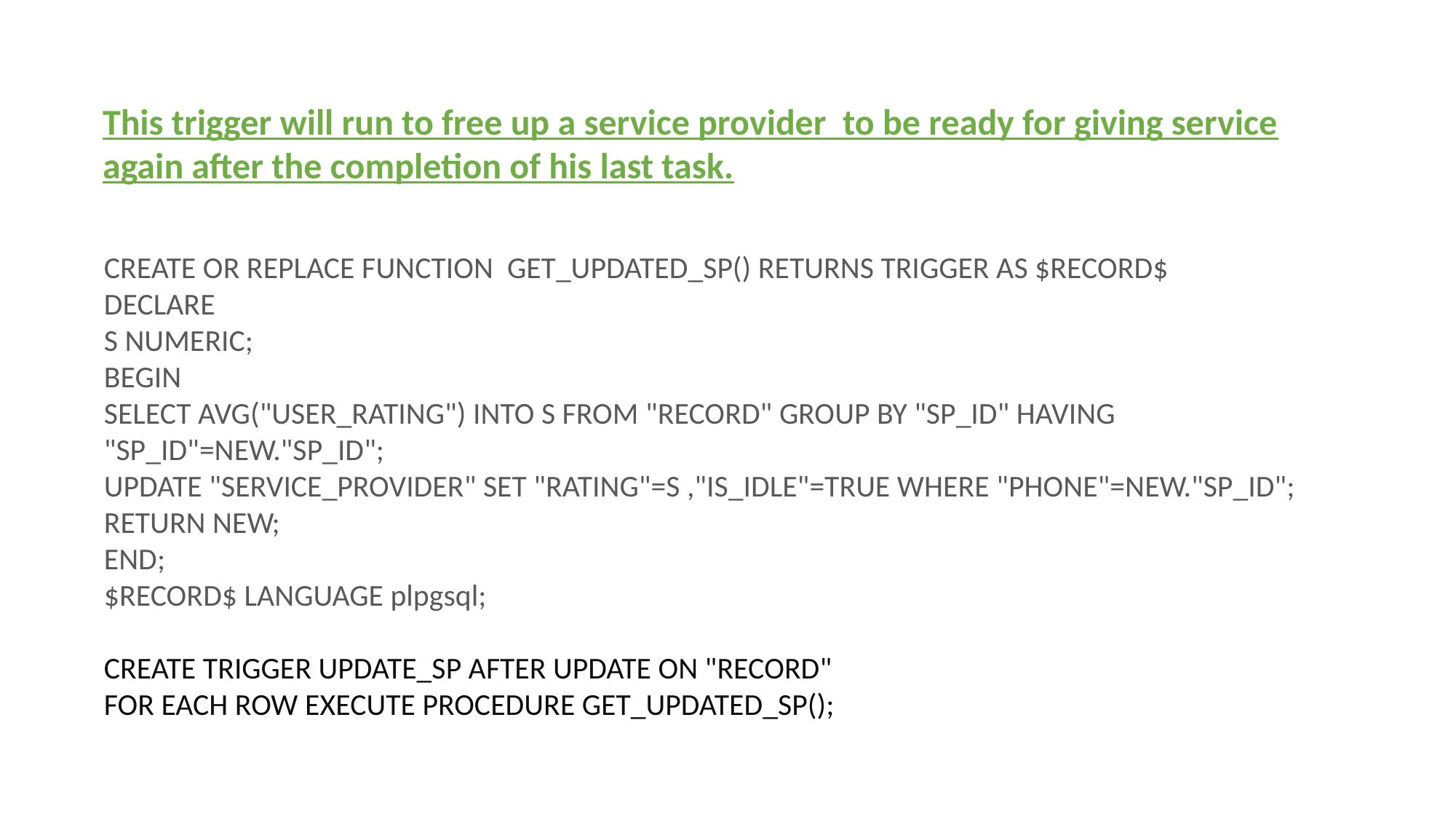

This trigger will run to free up a service provider  to be ready for giving service again after the completion of his last task.
CREATE OR REPLACE FUNCTION  GET_UPDATED_SP() RETURNS TRIGGER AS $RECORD$
DECLARE
S NUMERIC;
BEGIN
SELECT AVG("USER_RATING") INTO S FROM "RECORD" GROUP BY "SP_ID" HAVING "SP_ID"=NEW."SP_ID";
UPDATE "SERVICE_PROVIDER" SET "RATING"=S ,"IS_IDLE"=TRUE WHERE "PHONE"=NEW."SP_ID";
RETURN NEW;
END;
$RECORD$ LANGUAGE plpgsql;

CREATE TRIGGER UPDATE_SP AFTER UPDATE ON "RECORD"
FOR EACH ROW EXECUTE PROCEDURE GET_UPDATED_SP();